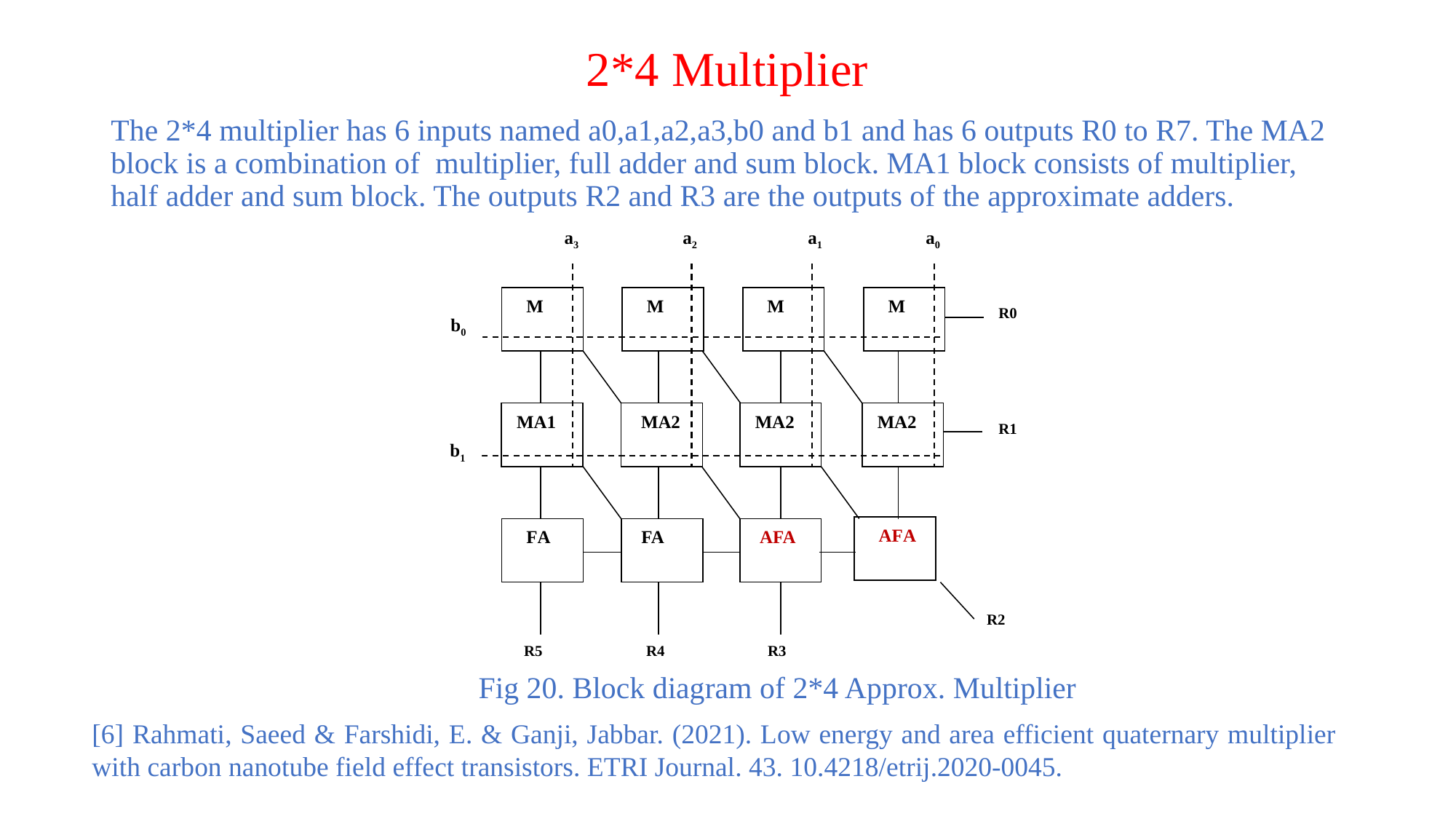

# 2*4 Multiplier
The 2*4 multiplier has 6 inputs named a0,a1,a2,a3,b0 and b1 and has 6 outputs R0 to R7. The MA2 block is a combination of  multiplier, full adder and sum block. MA1 block consists of multiplier, half adder and sum block. The outputs R2 and R3 are the outputs of the approximate adders.
a1
   M
   M
   M
   M
 MA1
  MA2
 MA2
 MA2
   AFA
   FA
  FA
  AFA
R5
R4
R3
R2
R1
R0
a0
a2
b1
b0
a3
Fig 20. Block diagram of 2*4 Approx. Multiplier
[6] Rahmati, Saeed & Farshidi, E. & Ganji, Jabbar. (2021). Low energy and area efficient quaternary multiplier with carbon nanotube field effect transistors. ETRI Journal. 43. 10.4218/etrij.2020-0045.

26